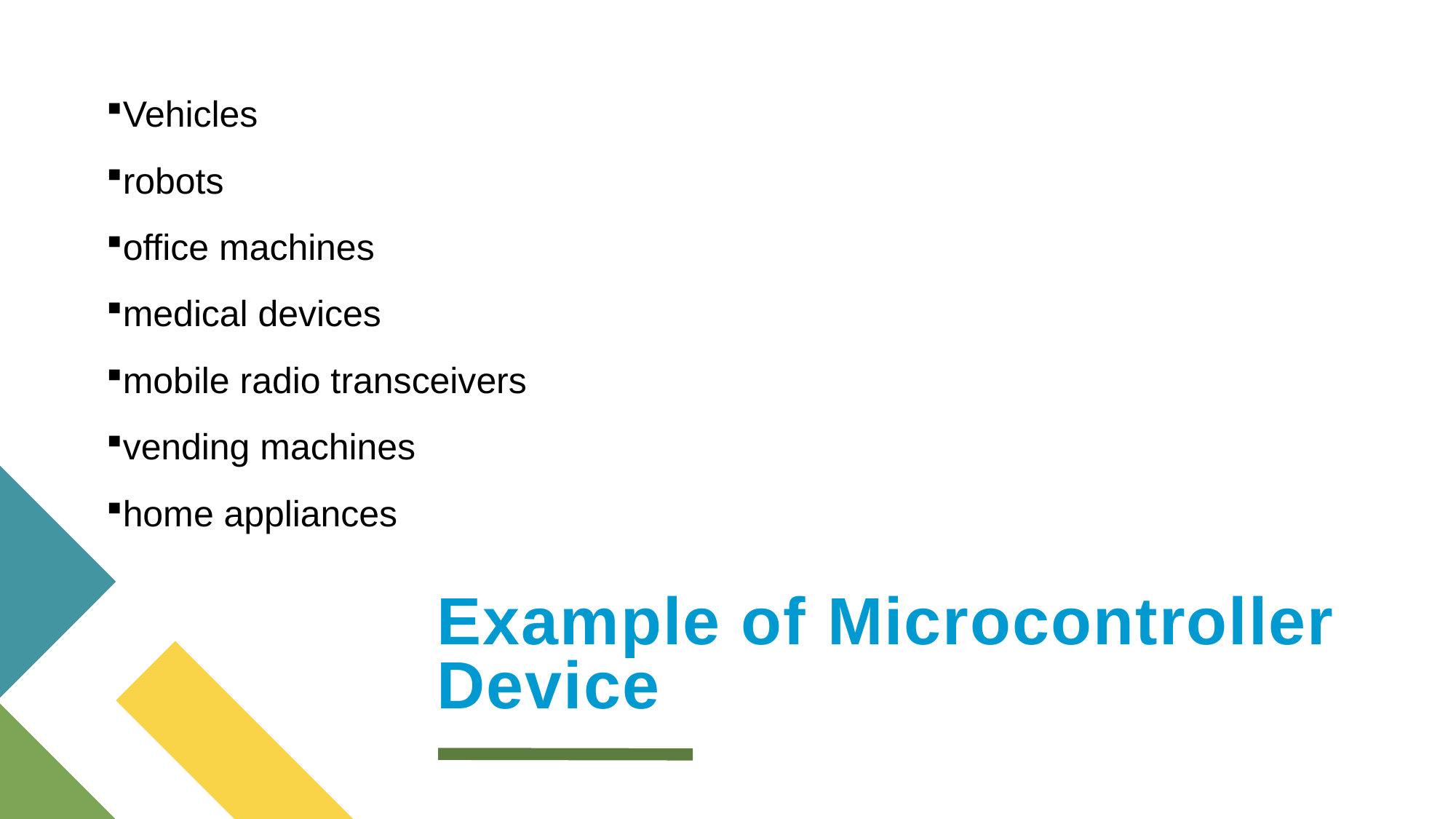

Vehicles
robots
office machines
medical devices
mobile radio transceivers
vending machines
home appliances

# Example of Microcontroller Device